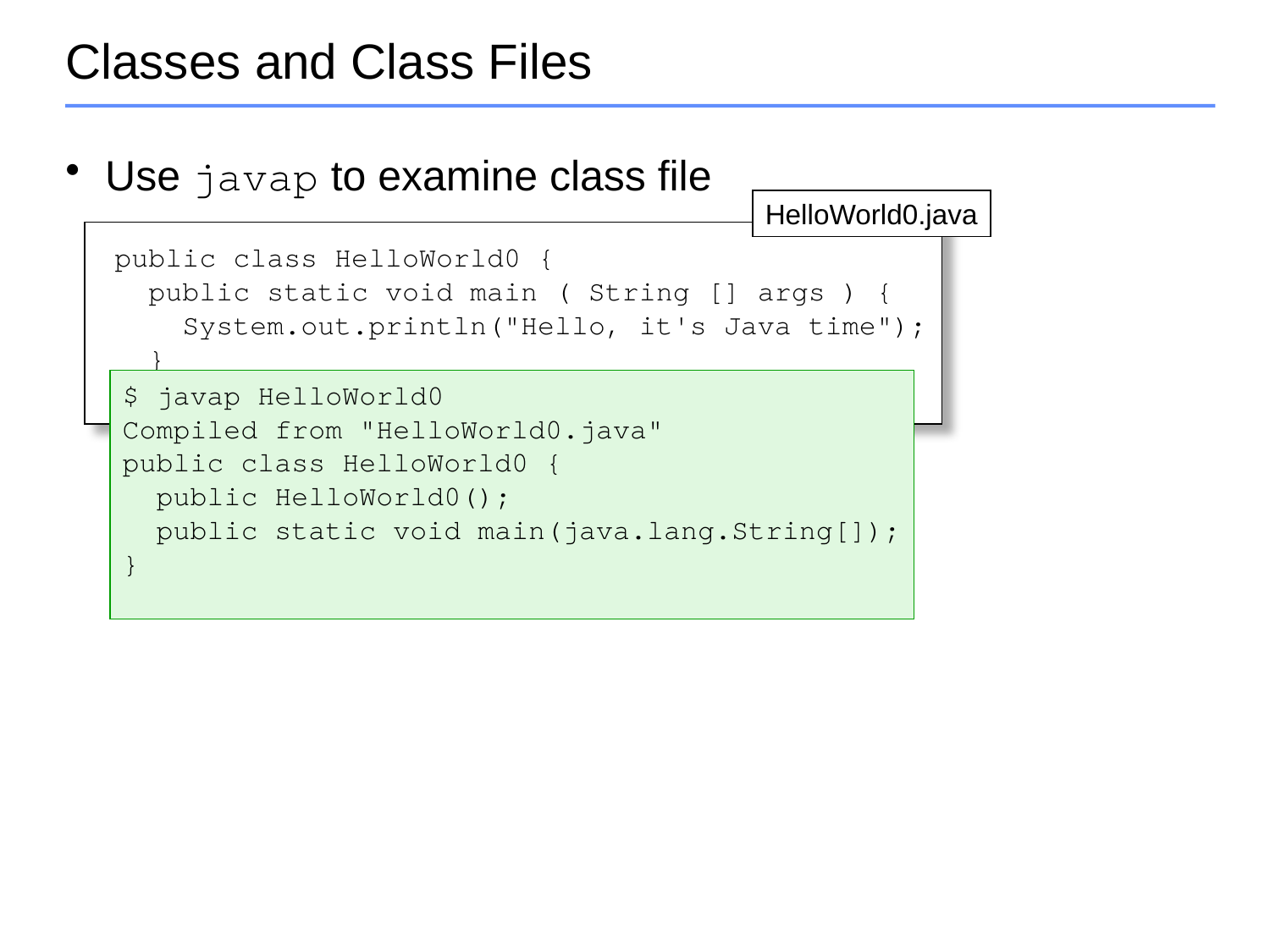

# Classes and Class Files
Use javap to examine class file
HelloWorld0.java
public class HelloWorld0 {
  public static void main ( String [] args ) {
    System.out.println("Hello, it's Java time");
  }
}
$ javap HelloWorld0
Compiled from "HelloWorld0.java"
public class HelloWorld0 {
  public HelloWorld0();
  public static void main(java.lang.String[]);
}